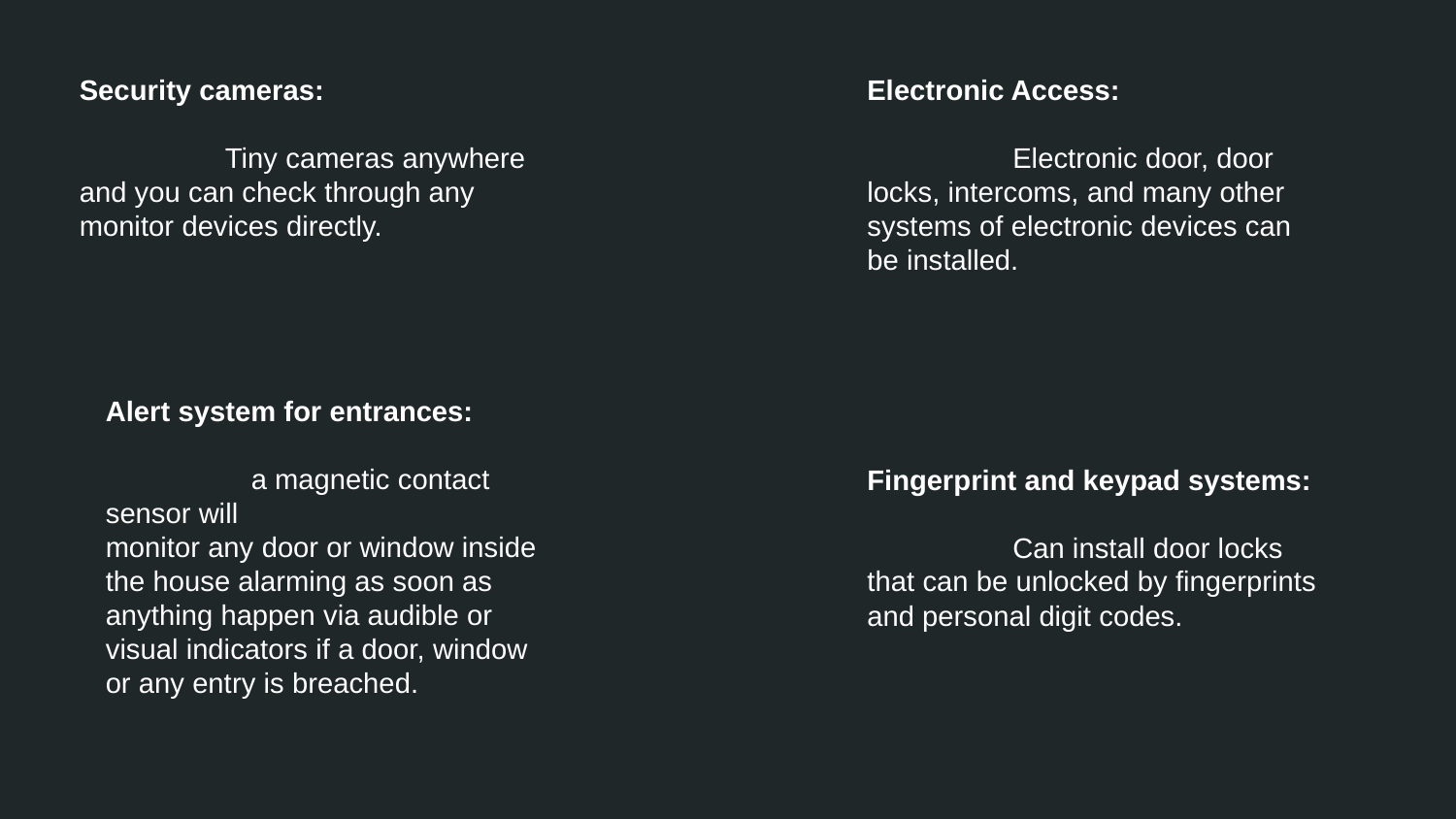

Security cameras:

	Tiny cameras anywhere and you can check through any monitor devices directly.
Electronic Access:

	Electronic door, door locks, intercoms, and many other systems of electronic devices can be installed.
Alert system for entrances:

	a magnetic contact sensor will
monitor any door or window inside the house alarming as soon as anything happen via audible or visual indicators if a door, window  or any entry is breached.

Fingerprint and keypad systems:

	Can install door locks that can be unlocked by fingerprints and personal digit codes.